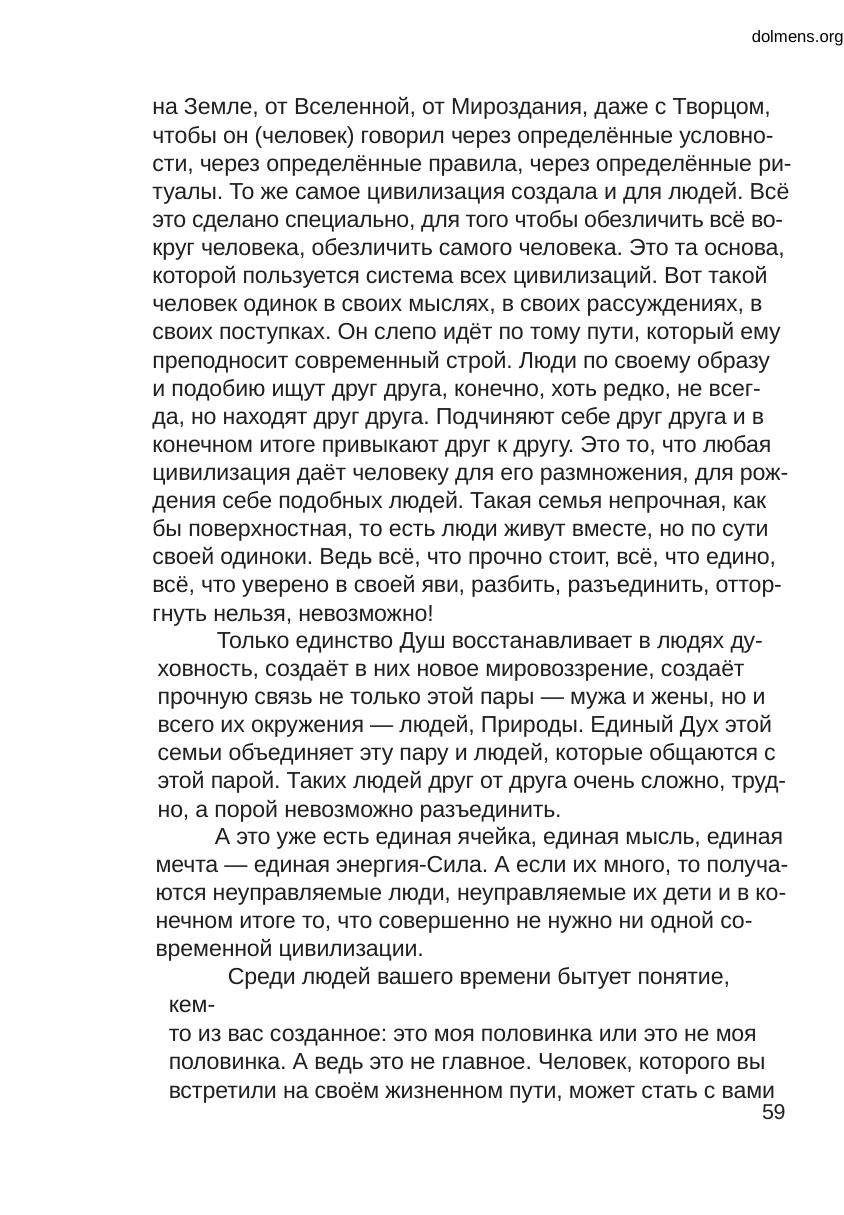

dolmens.org

на Земле, от Вселенной, от Мироздания, даже с Творцом,
чтобы он (человек) говорил через определённые условно-
сти, через определённые правила, через определённые ри-
туалы. То же самое цивилизация создала и для людей. Всё
это сделано специально, для того чтобы обезличить всё во-
круг человека, обезличить самого человека. Это та основа,
которой пользуется система всех цивилизаций. Вот такой
человек одинок в своих мыслях, в своих рассуждениях, в
своих поступках. Он слепо идёт по тому пути, который ему
преподносит современный строй. Люди по своему образу
и подобию ищут друг друга, конечно, хоть редко, не всег-
да, но находят друг друга. Подчиняют себе друг друга и в
конечном итоге привыкают друг к другу. Это то, что любая
цивилизация даёт человеку для его размножения, для рож-
дения себе подобных людей. Такая семья непрочная, как
бы поверхностная, то есть люди живут вместе, но по сути
своей одиноки. Ведь всё, что прочно стоит, всё, что едино,
всё, что уверено в своей яви, разбить, разъединить, оттор-
гнуть нельзя, невозможно!

Только единство Душ восстанавливает в людях ду-
ховность, создаёт в них новое мировоззрение, создаёт
прочную связь не только этой пары — мужа и жены, но и
всего их окружения — людей, Природы. Единый Дух этой
семьи объединяет эту пару и людей, которые общаются с
этой парой. Таких людей друг от друга очень сложно, труд-
но, а порой невозможно разъединить.

А это уже есть единая ячейка, единая мысль, единая
мечта — единая энергия-Сила. А если их много, то получа-
ются неуправляемые люди, неуправляемые их дети и в ко-
нечном итоге то, что совершенно не нужно ни одной со-
временной цивилизации.

Среди людей вашего времени бытует понятие, кем-
то из вас созданное: это моя половинка или это не моя
половинка. А ведь это не главное. Человек, которого вы
встретили на своём жизненном пути, может стать с вами

59